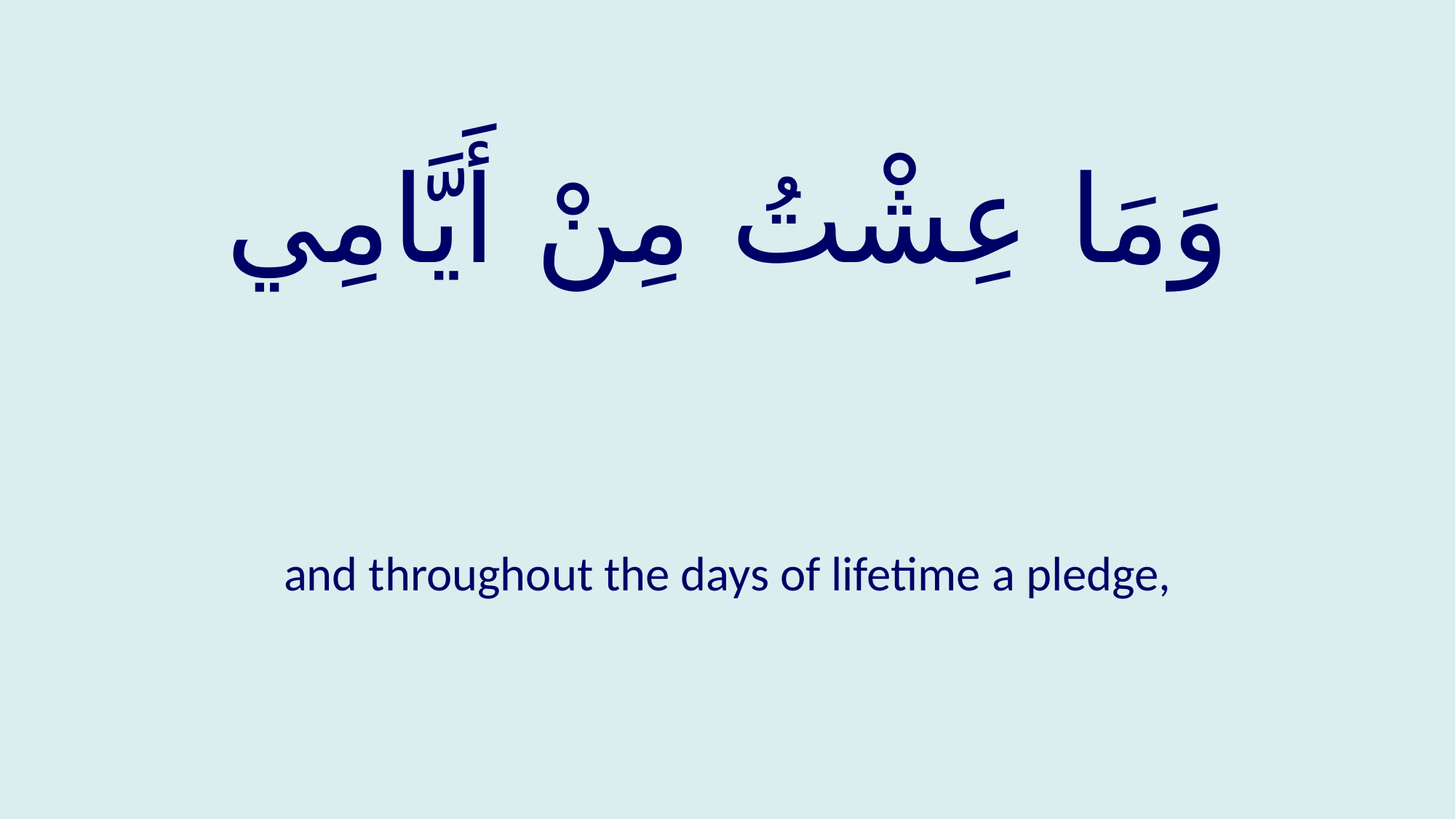

# وَمَا عِشْتُ مِنْ أَيَّامِي
and throughout the days of lifetime a pledge,